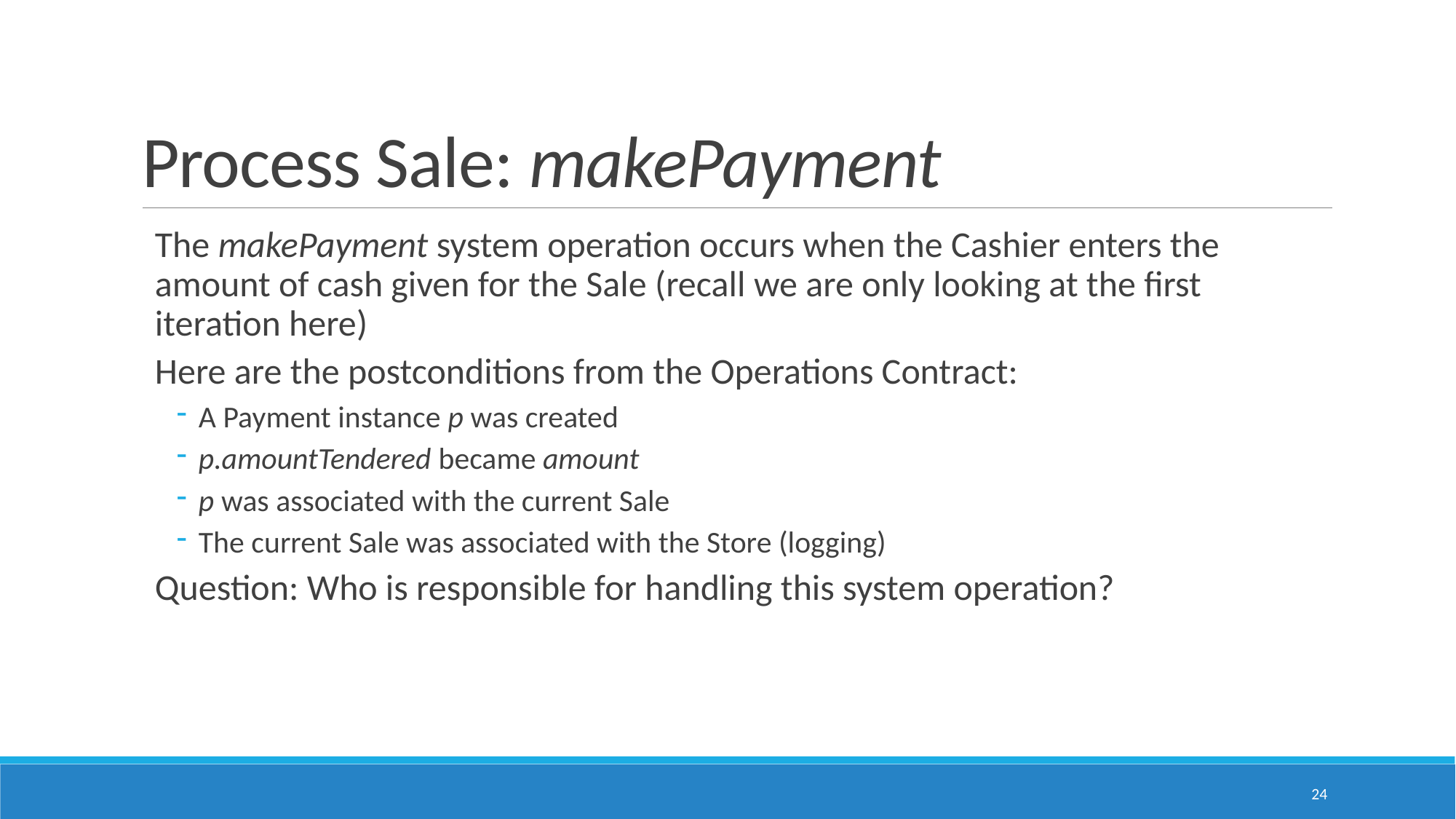

# Process Sale: makePayment
The makePayment system operation occurs when the Cashier enters the amount of cash given for the Sale (recall we are only looking at the first iteration here)
Here are the postconditions from the Operations Contract:
A Payment instance p was created
p.amountTendered became amount
p was associated with the current Sale
The current Sale was associated with the Store (logging)
Question: Who is responsible for handling this system operation?
24